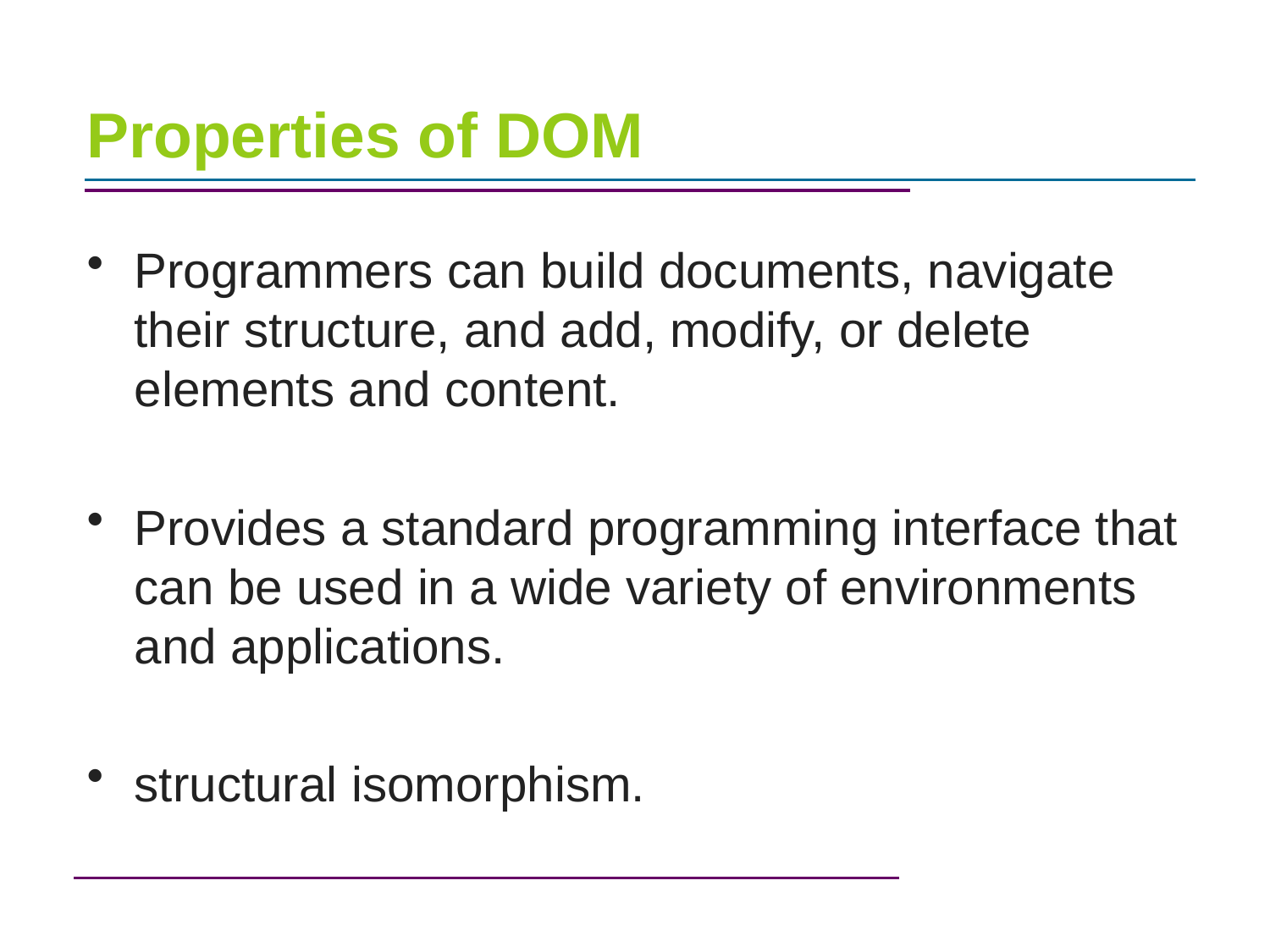

# Properties of DOM
Programmers can build documents, navigate their structure, and add, modify, or delete elements and content.

Provides a standard programming interface that can be used in a wide variety of environments and applications.

structural isomorphism.